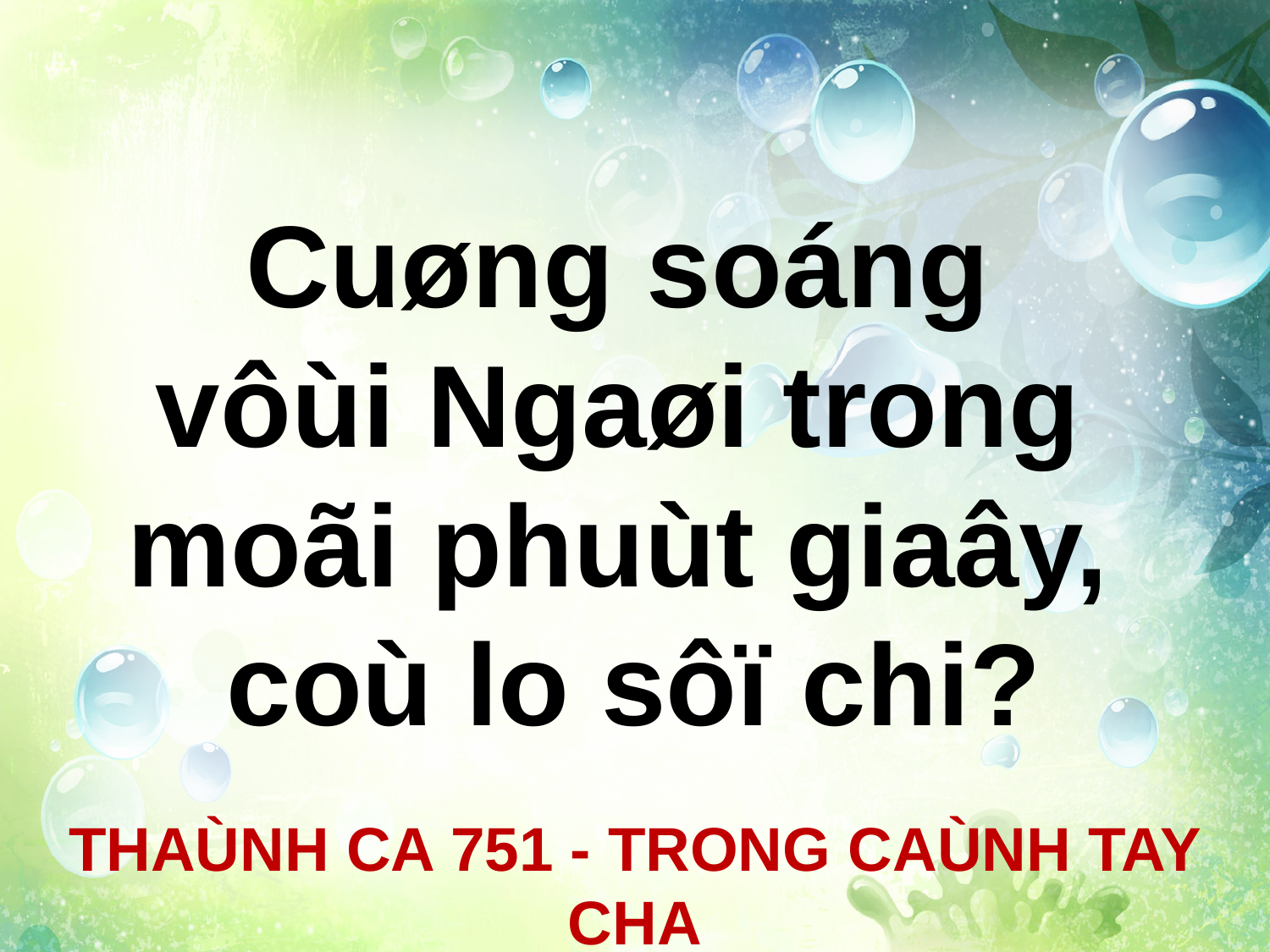

Cuøng soáng
vôùi Ngaøi trong
moãi phuùt giaây,
coù lo sôï chi?
THAÙNH CA 751 - TRONG CAÙNH TAY CHA